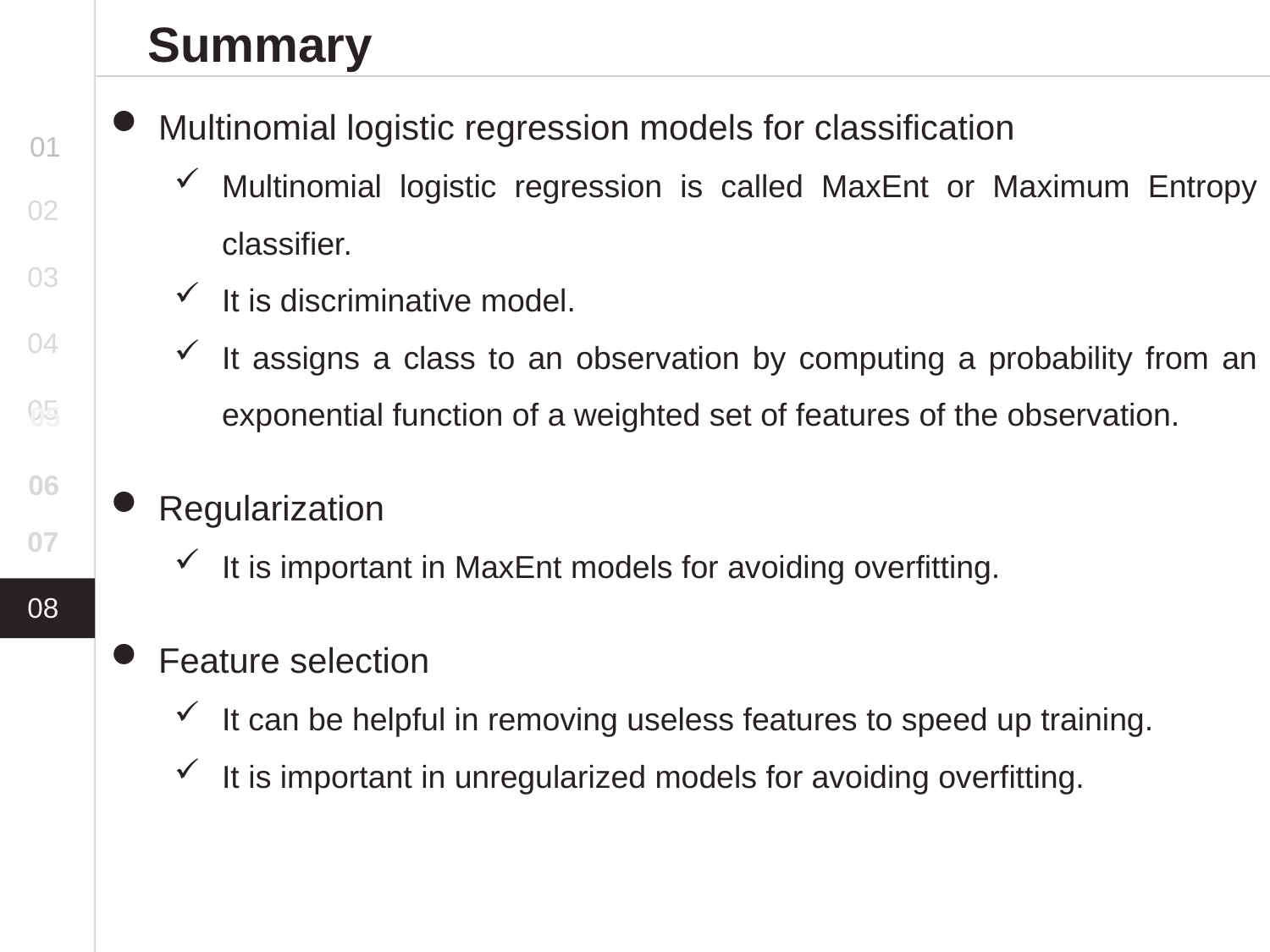

Summary
Multinomial logistic regression models for classification
Multinomial logistic regression is called MaxEnt or Maximum Entropy classifier.
It is discriminative model.
It assigns a class to an observation by computing a probability from an exponential function of a weighted set of features of the observation.

Regularization
It is important in MaxEnt models for avoiding overfitting.

Feature selection
It can be helpful in removing useless features to speed up training.
It is important in unregularized models for avoiding overfitting.

01
02
03
04
05
05
06
07

08